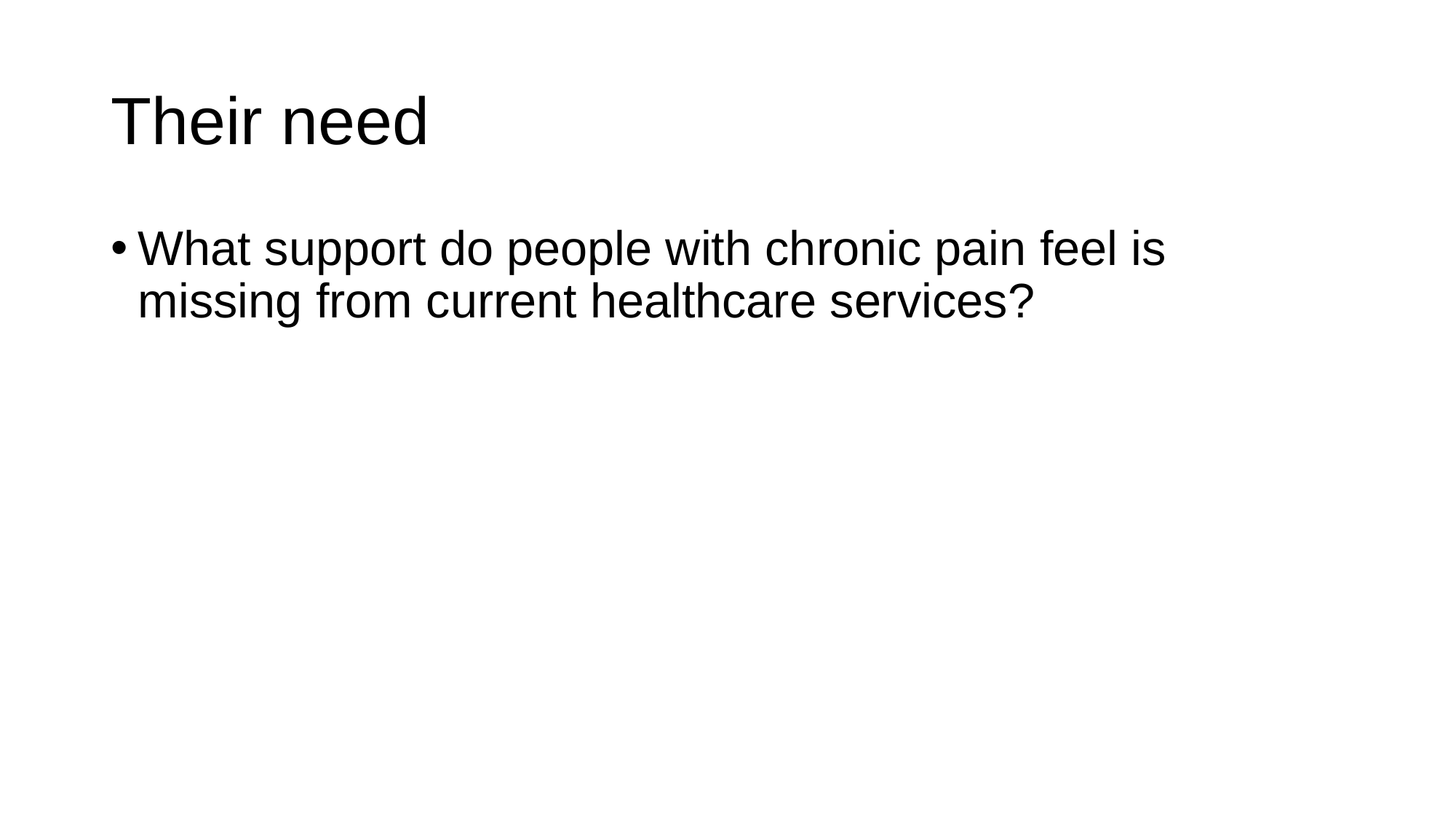

# Their need
What support do people with chronic pain feel is missing from current healthcare services?